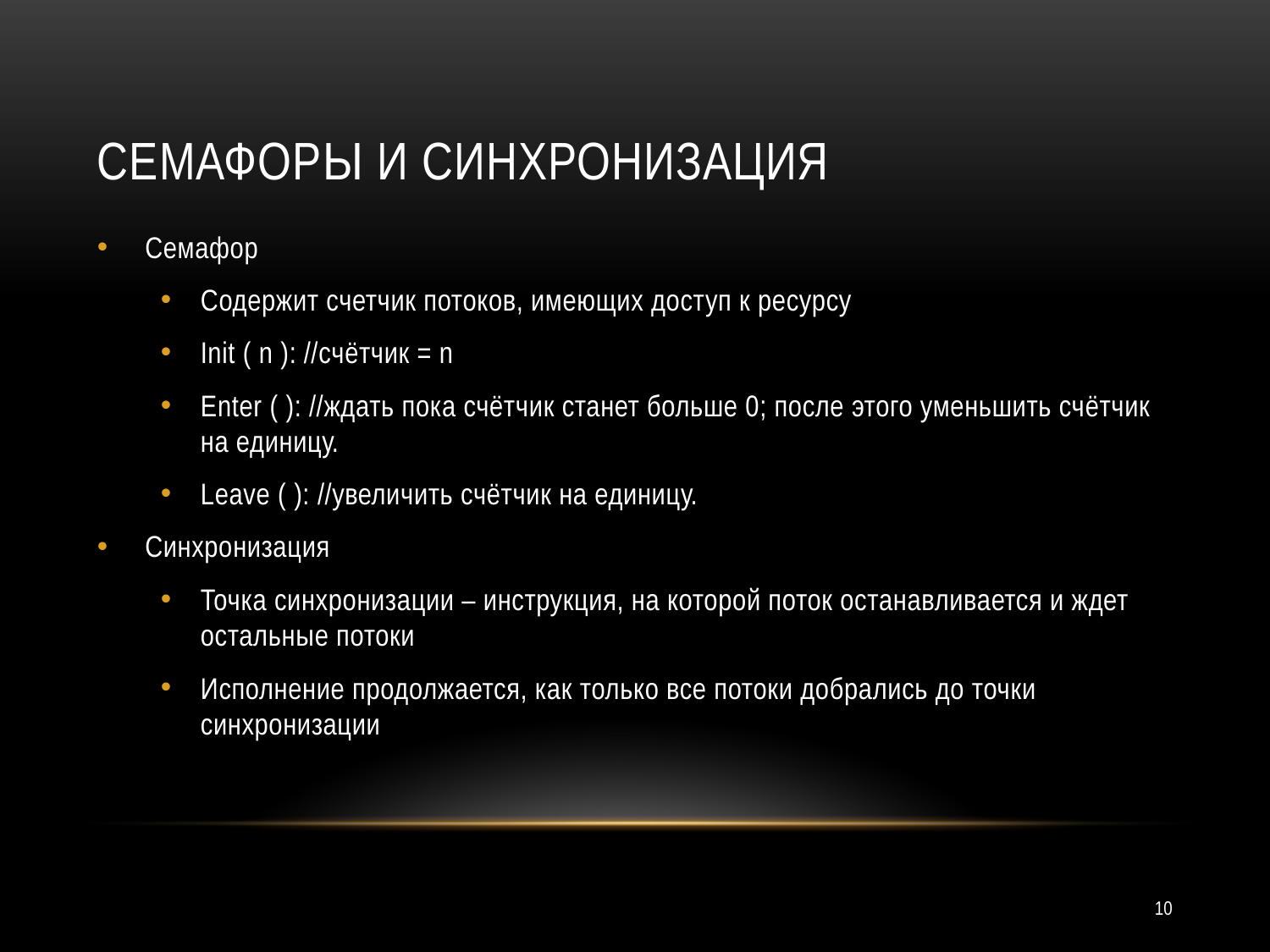

# Семафоры и Синхронизация
Семафор
Содержит счетчик потоков, имеющих доступ к ресурсу
Init ( n ): //счётчик = n
Enter ( ): //ждать пока счётчик станет больше 0; после этого уменьшить счётчик на единицу.
Leave ( ): //увеличить счётчик на единицу.
Синхронизация
Точка синхронизации – инструкция, на которой поток останавливается и ждет остальные потоки
Исполнение продолжается, как только все потоки добрались до точки синхронизации
10